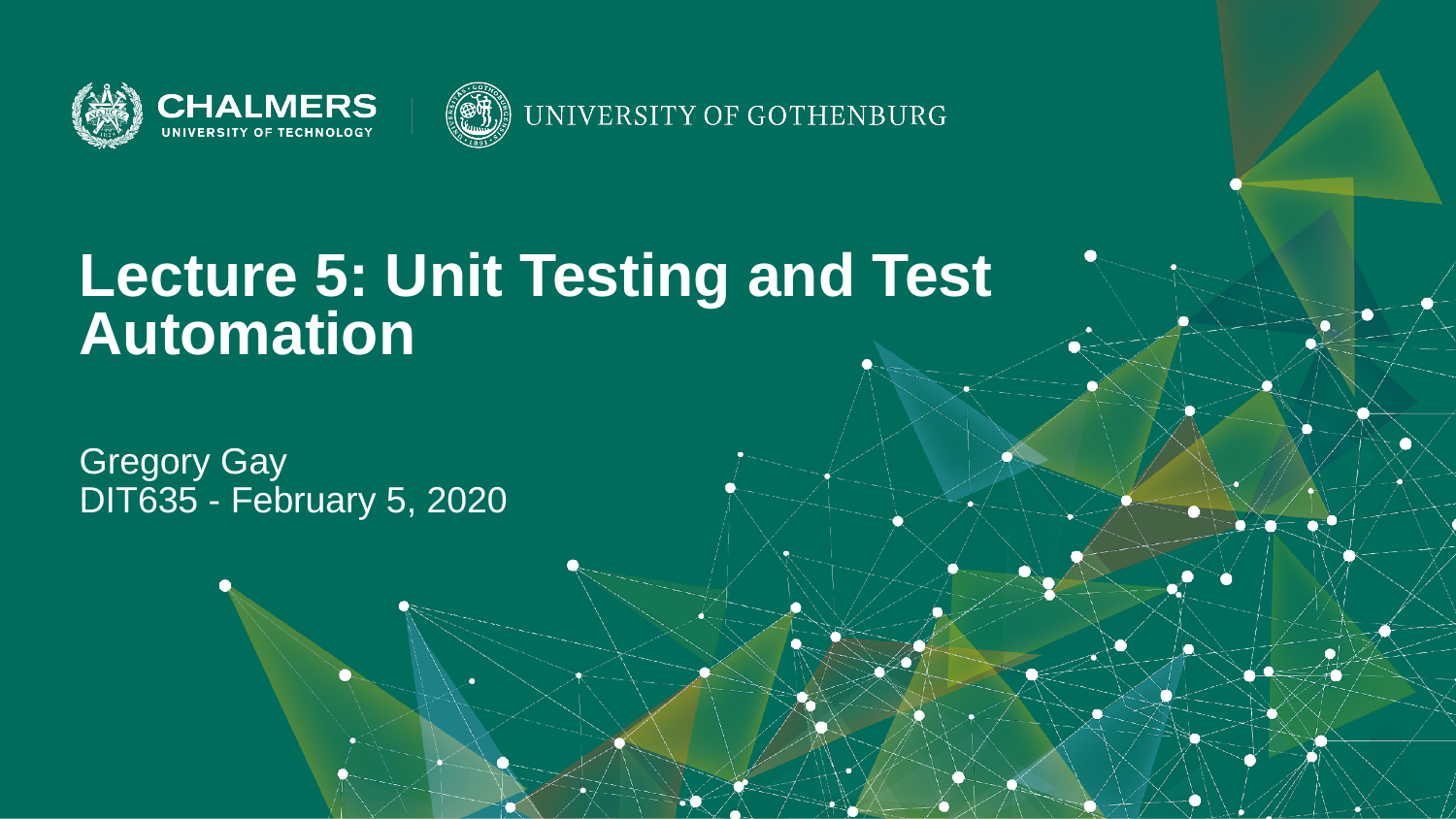

Lecture 5: Unit Testing and Test Automation
Gregory Gay
DIT635 - February 5, 2020